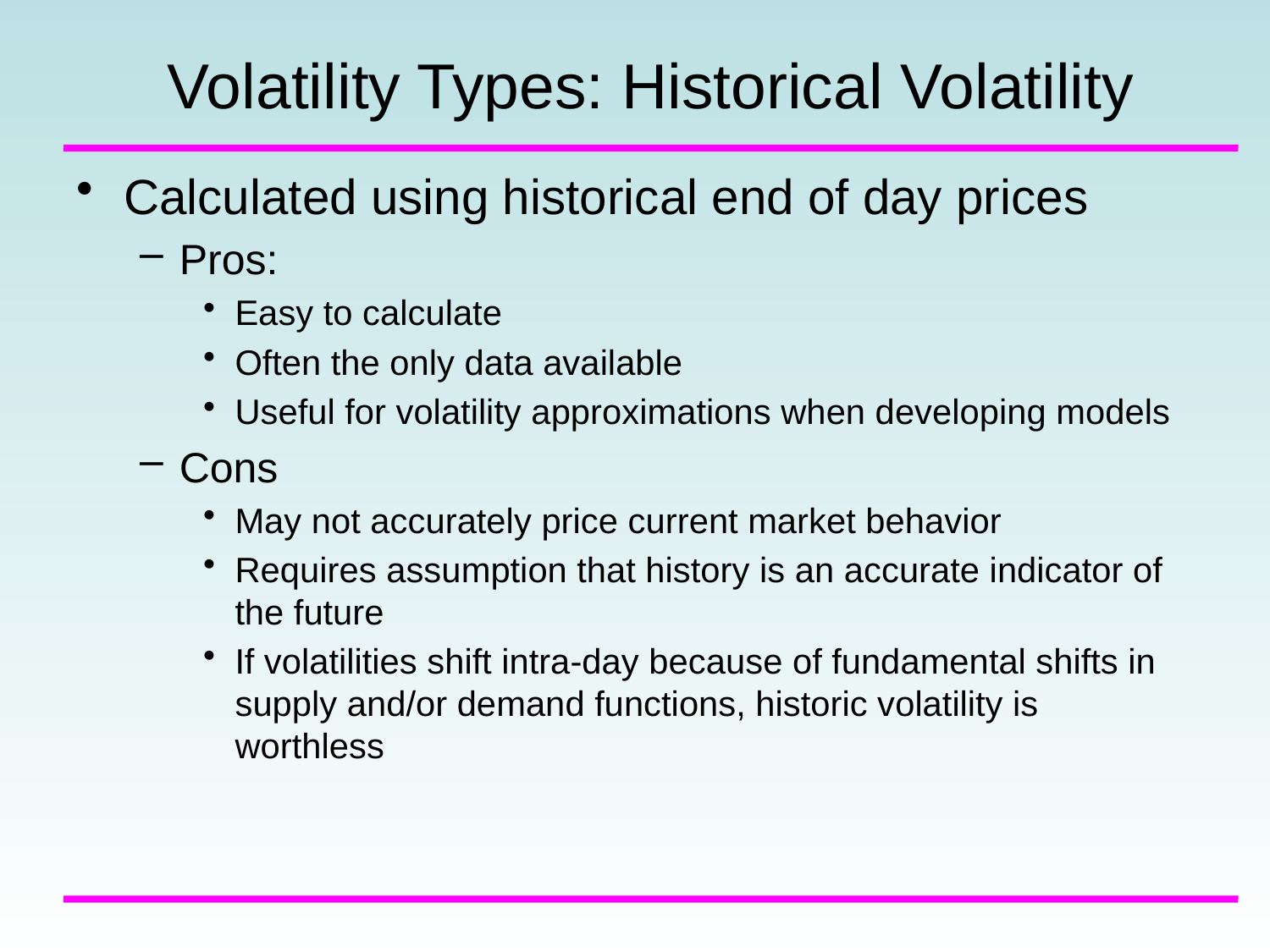

# Volatility Types: Historical Volatility
Calculated using historical end of day prices
Pros:
Easy to calculate
Often the only data available
Useful for volatility approximations when developing models
Cons
May not accurately price current market behavior
Requires assumption that history is an accurate indicator of the future
If volatilities shift intra-day because of fundamental shifts in supply and/or demand functions, historic volatility is worthless